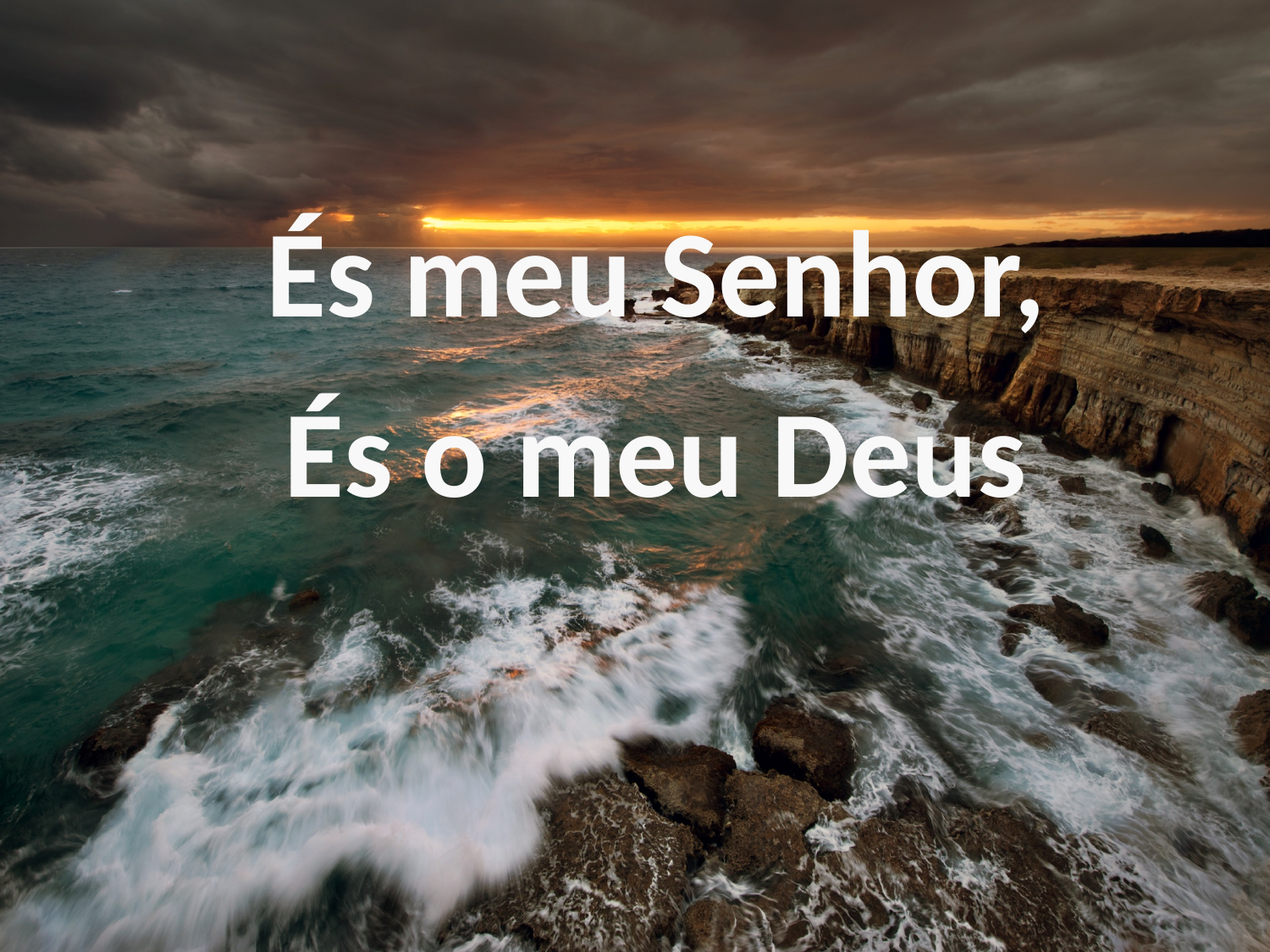

És meu Senhor,
És o meu Deus